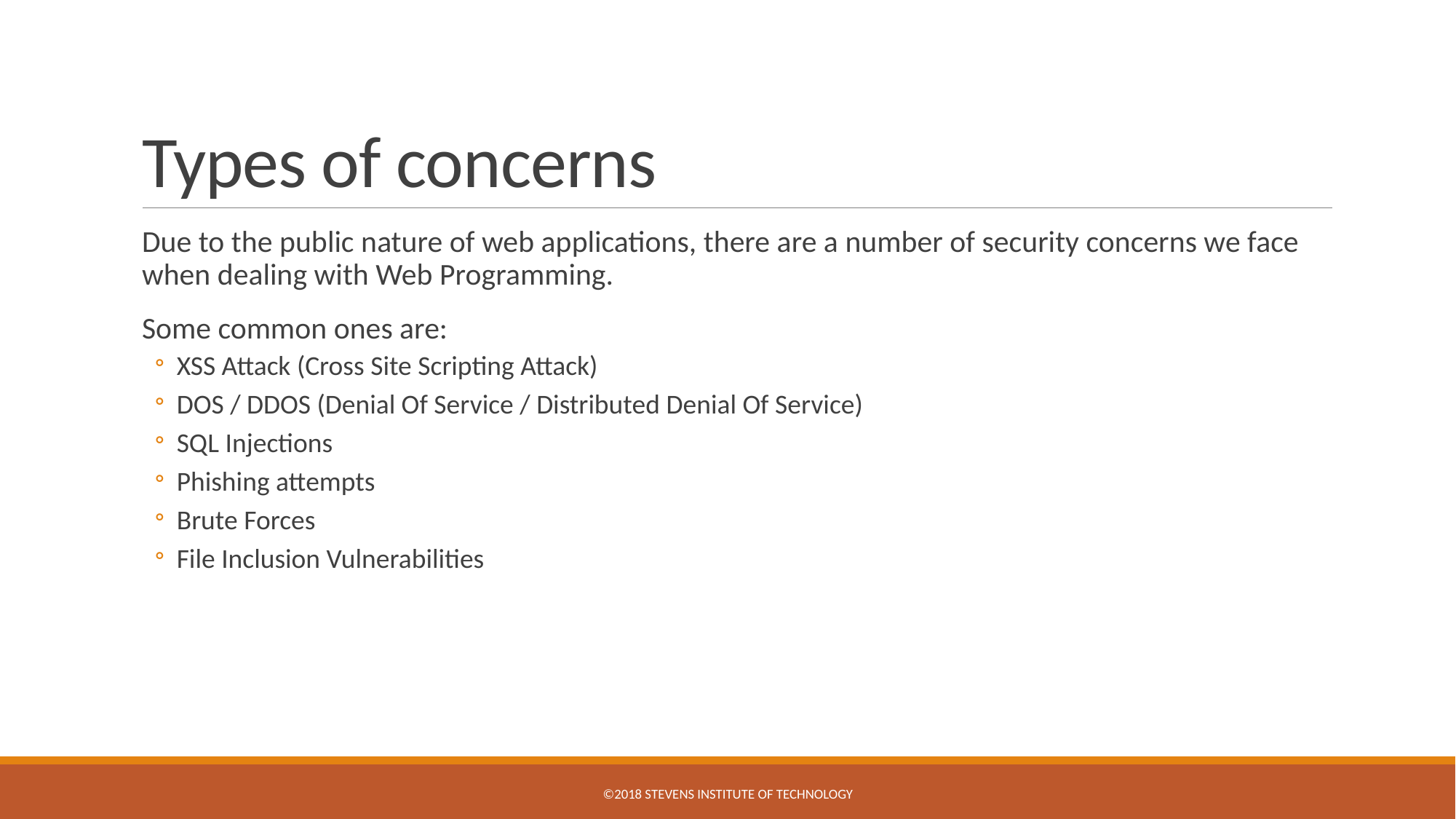

# Types of concerns
Due to the public nature of web applications, there are a number of security concerns we face when dealing with Web Programming.
Some common ones are:
XSS Attack (Cross Site Scripting Attack)
DOS / DDOS (Denial Of Service / Distributed Denial Of Service)
SQL Injections
Phishing attempts
Brute Forces
File Inclusion Vulnerabilities
©2018 Stevens Institute of Technology